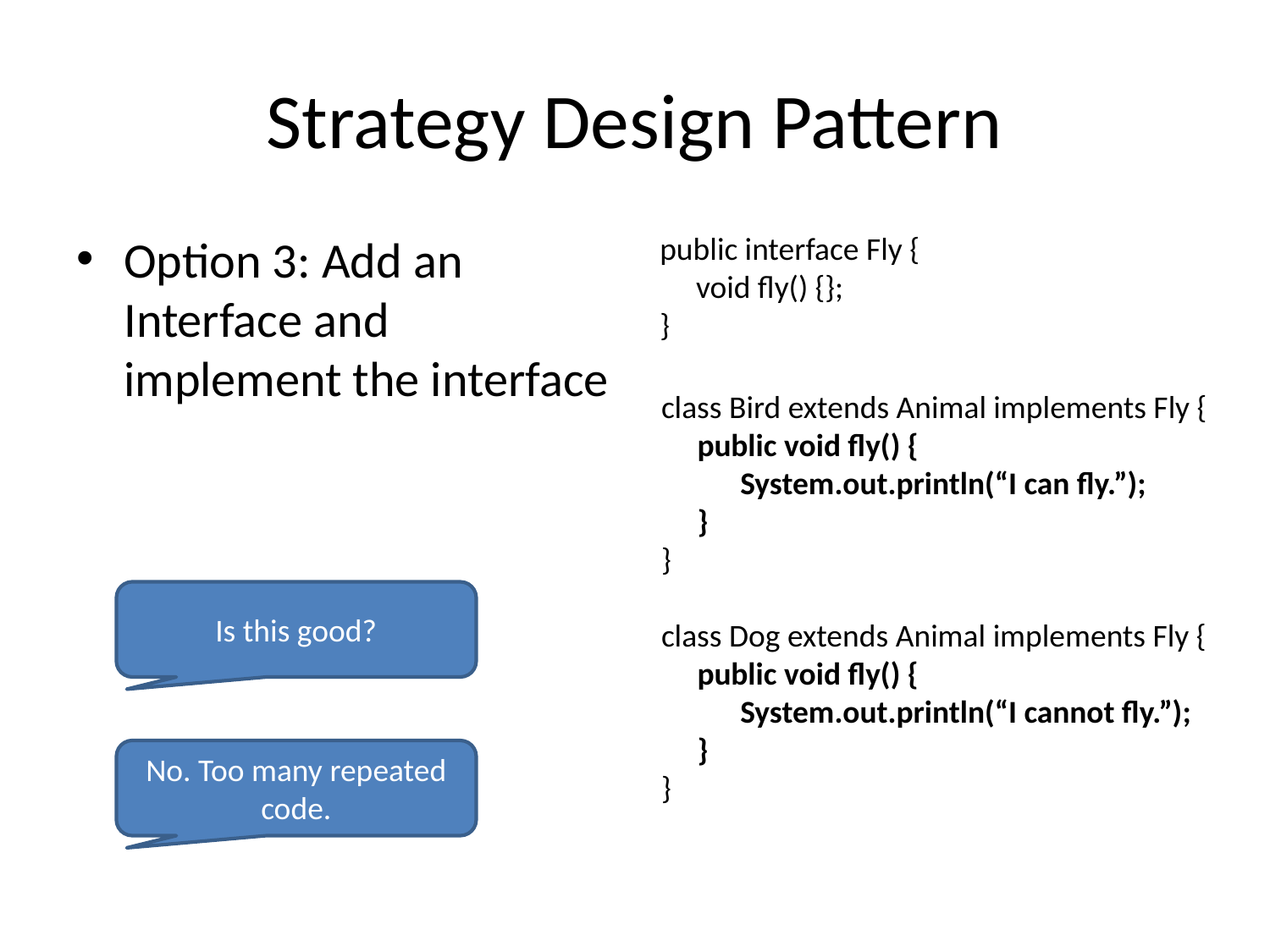

# Strategy Design Pattern
Option 3: Add an Interface and implement the interface
public interface Fly {
     void fly() {};
}
class Bird extends Animal implements Fly {
     public void fly() {
           System.out.println(“I can fly.”);
     }
}

class Dog extends Animal implements Fly {
     public void fly() {
           System.out.println(“I cannot fly.”);
     }
}

Is this good?
No. Too many repeated code.